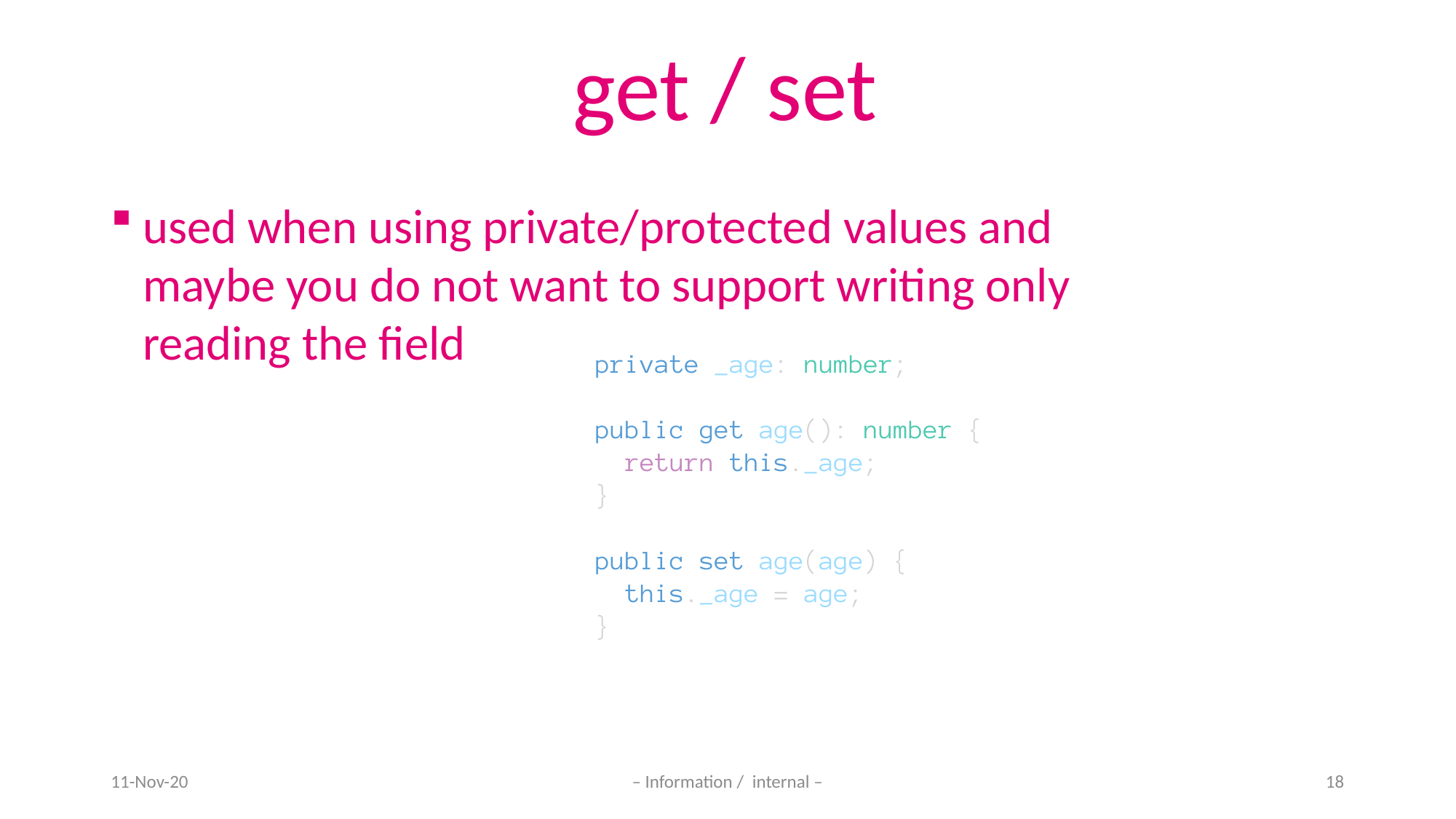

get / set
used when using private/protected values and maybe you do not want to support writing only reading the field

  private _age: number;

  public get age(): number {
    return this._age;
  }
  public set age(age) {
    this._age = age;
  }
11-Nov-20
– Information /  internal –
18